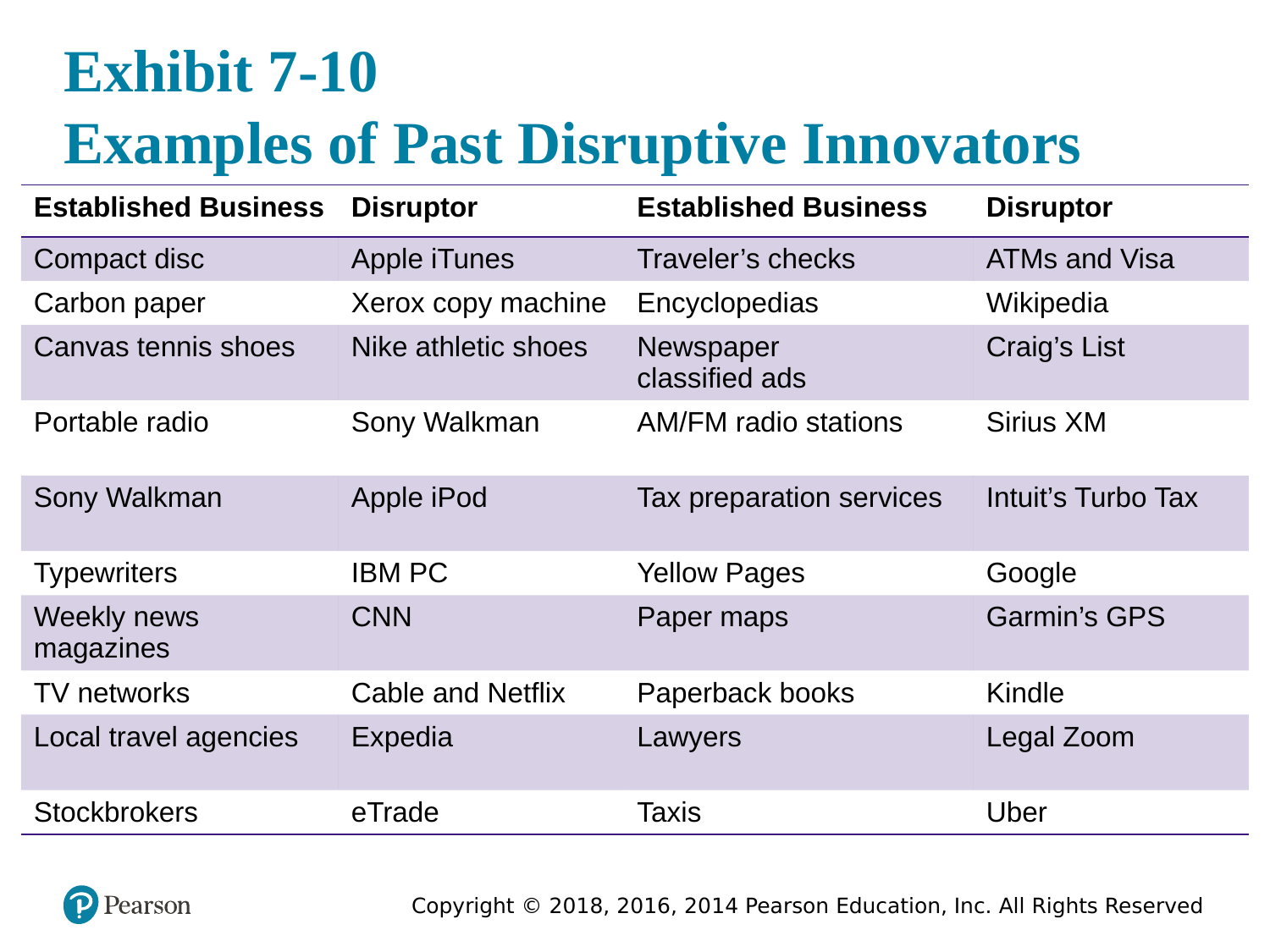

# Exhibit 7-10 Examples of Past Disruptive Innovators
| Established Business | Disruptor | Established Business | Disruptor |
| --- | --- | --- | --- |
| Compact disc | Apple iTunes | Traveler’s checks | ATMs and Visa |
| Carbon paper | Xerox copy machine | Encyclopedias | Wikipedia |
| Canvas tennis shoes | Nike athletic shoes | Newspaper classified ads | Craig’s List |
| Portable radio | Sony Walkman | AM/FM radio stations | Sirius XM |
| Sony Walkman | Apple iPod | Tax preparation services | Intuit’s Turbo Tax |
| Typewriters | IBM PC | Yellow Pages | Google |
| Weekly news magazines | CNN | Paper maps | Garmin’s GPS |
| TV networks | Cable and Netflix | Paperback books | Kindle |
| Local travel agencies | Expedia | Lawyers | Legal Zoom |
| Stockbrokers | eTrade | Taxis | Uber |